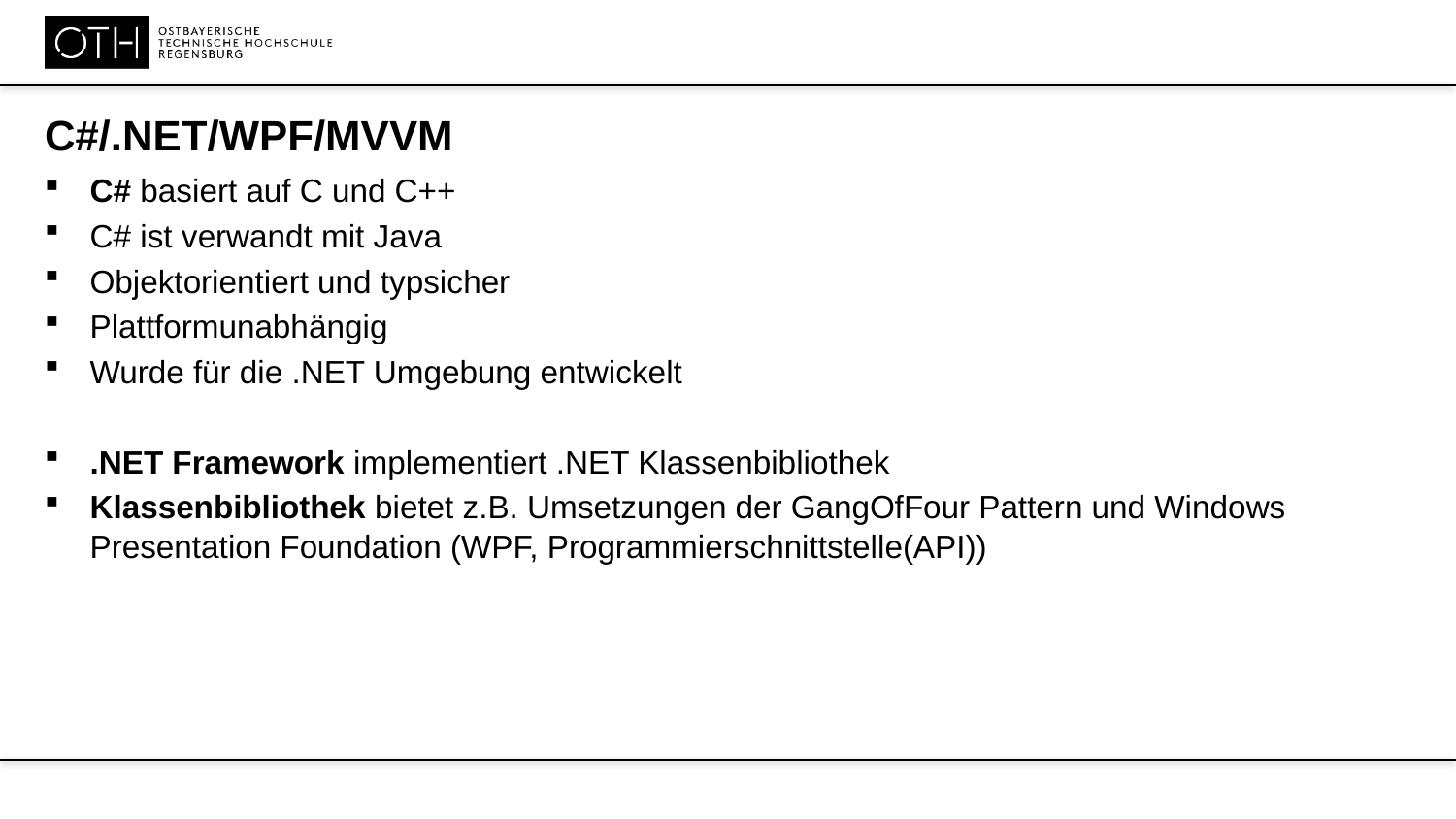

#
C#/.NET/WPF/MVVM
C# basiert auf C und C++
C# ist verwandt mit Java
Objektorientiert und typsicher
Plattformunabhängig
Wurde für die .NET Umgebung entwickelt

.NET Framework implementiert .NET Klassenbibliothek
Klassenbibliothek bietet z.B. Umsetzungen der GangOfFour Pattern und Windows Presentation Foundation (WPF, Programmierschnittstelle(API))